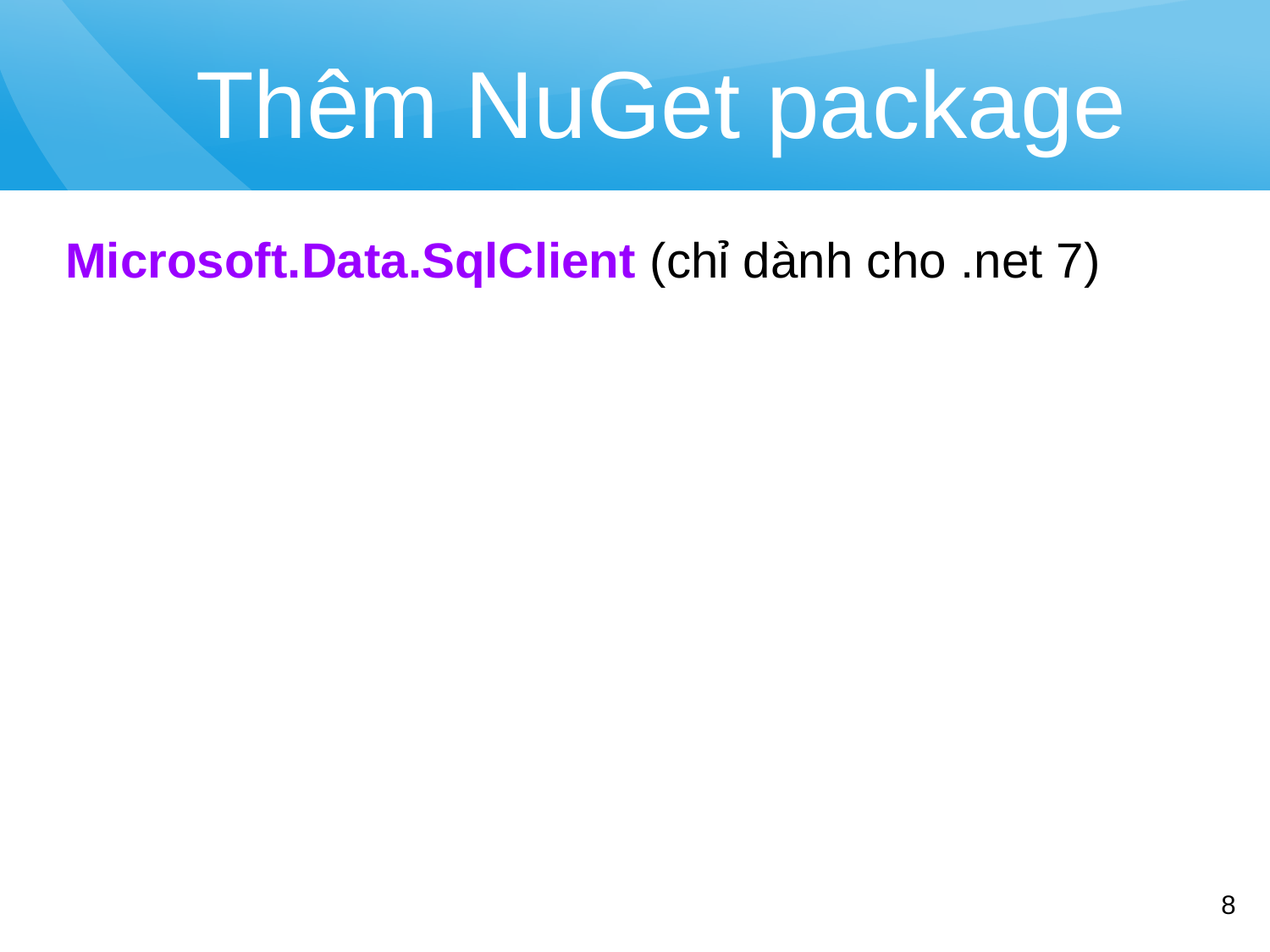

# Thêm NuGet package
Microsoft.Data.SqlClient (chỉ dành cho .net 7)
8